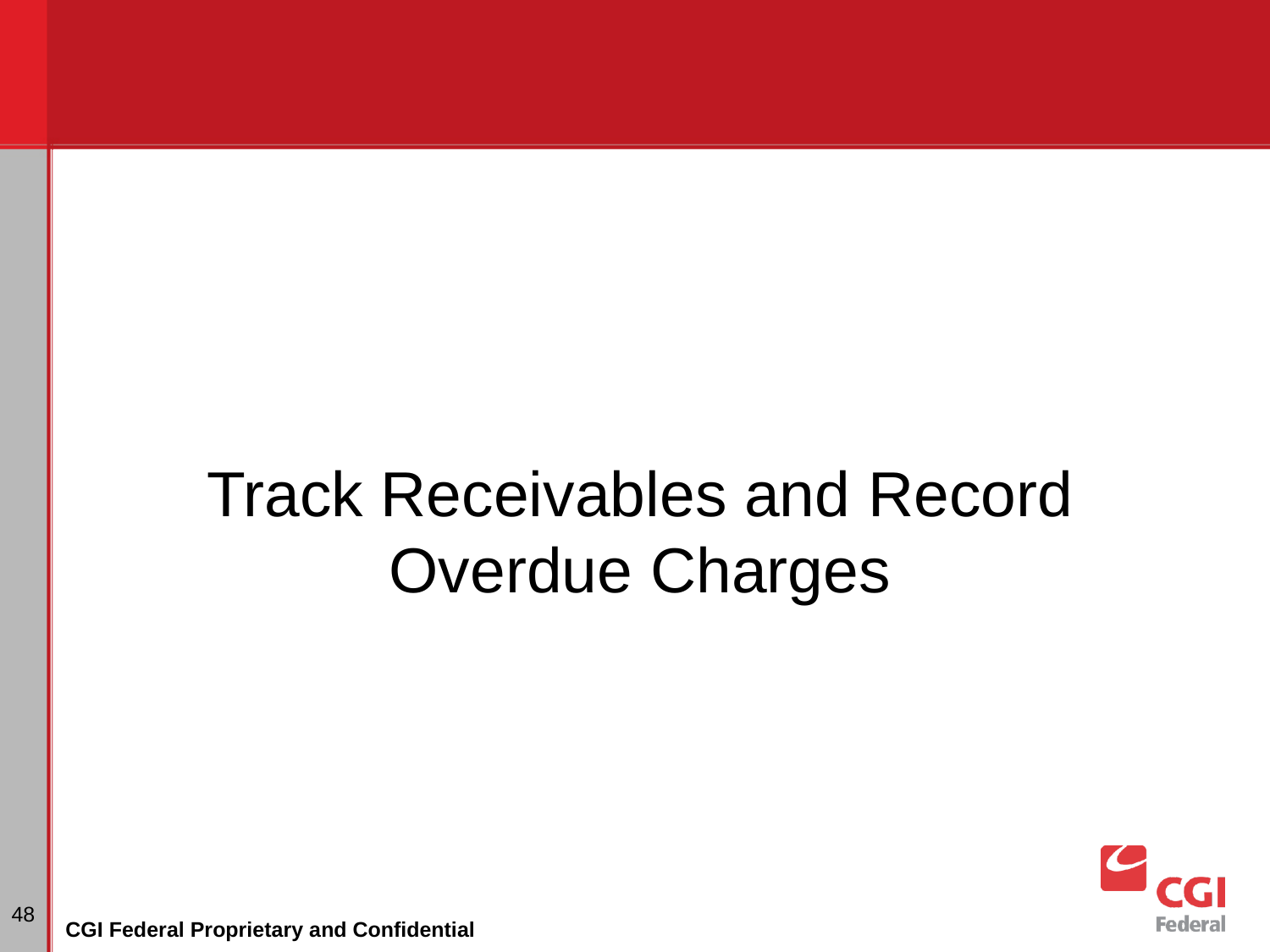

Track Receivables and Record Overdue Charges
# Dunning
48
CGI Federal Proprietary and Confidential